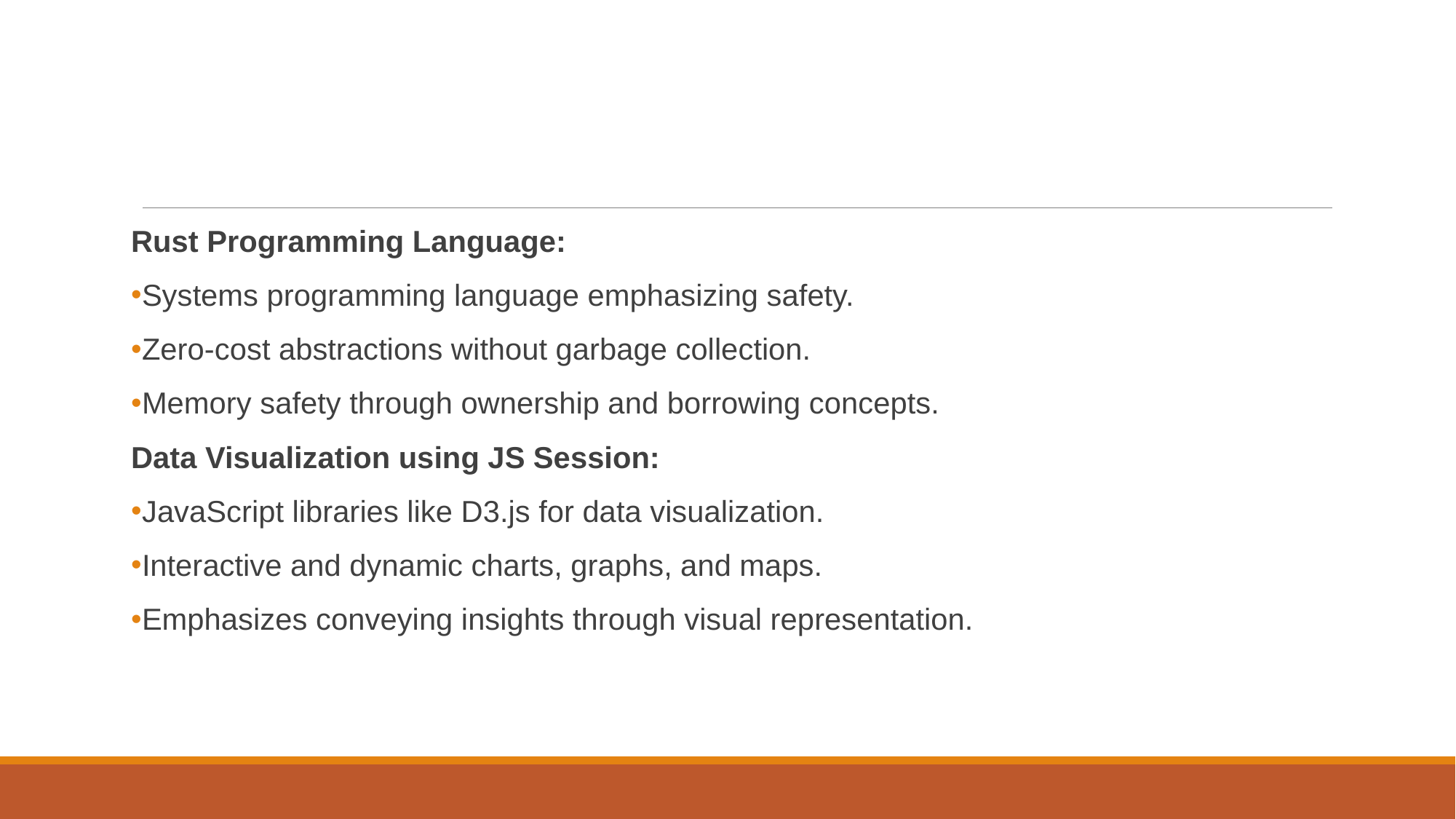

#
Rust Programming Language:
Systems programming language emphasizing safety.
Zero-cost abstractions without garbage collection.
Memory safety through ownership and borrowing concepts.
Data Visualization using JS Session:
JavaScript libraries like D3.js for data visualization.
Interactive and dynamic charts, graphs, and maps.
Emphasizes conveying insights through visual representation.